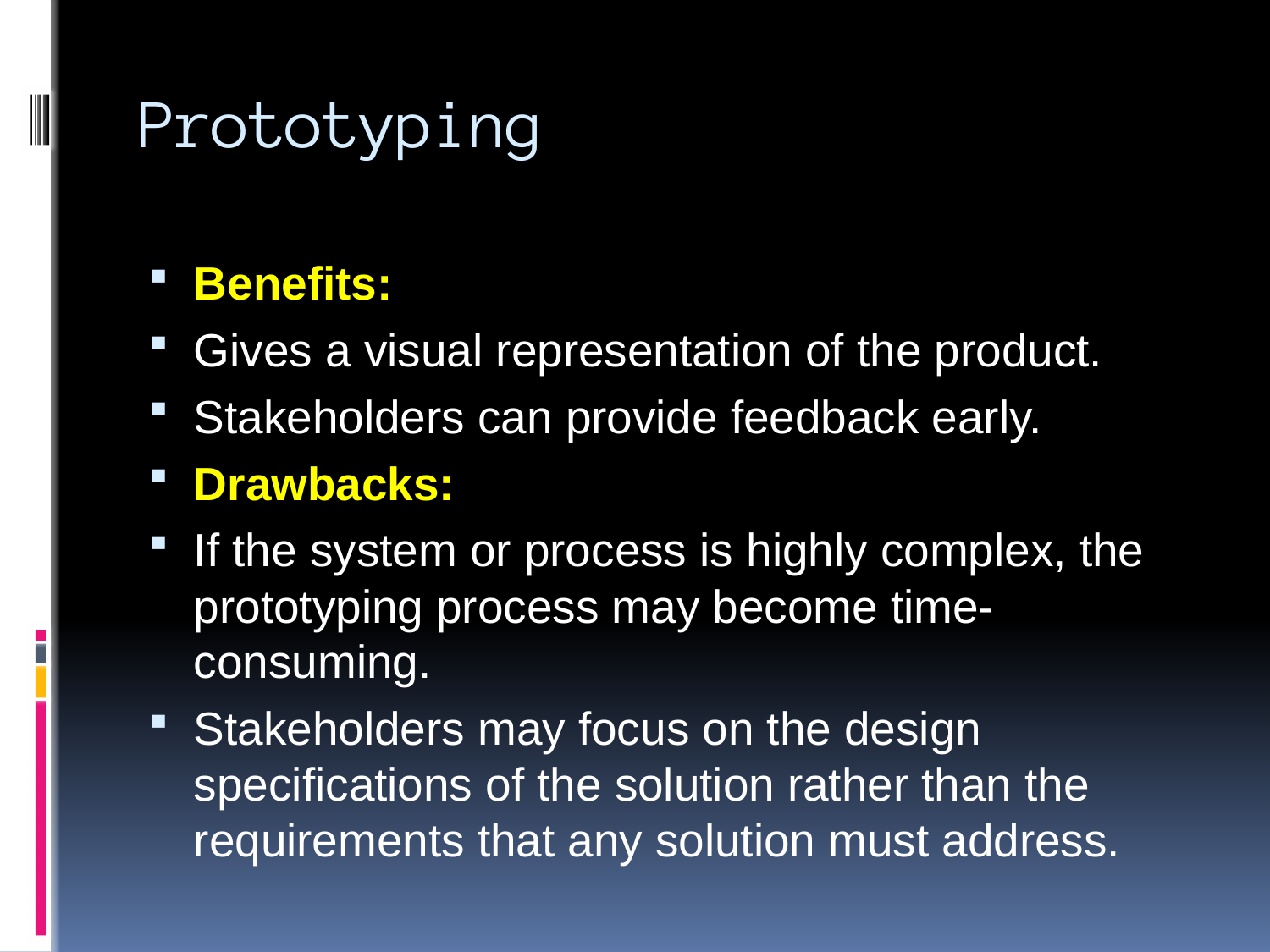

# Prototyping
Benefits:
Gives a visual representation of the product.
Stakeholders can provide feedback early.
Drawbacks:
If the system or process is highly complex, the prototyping process may become time-consuming.
Stakeholders may focus on the design specifications of the solution rather than the requirements that any solution must address.